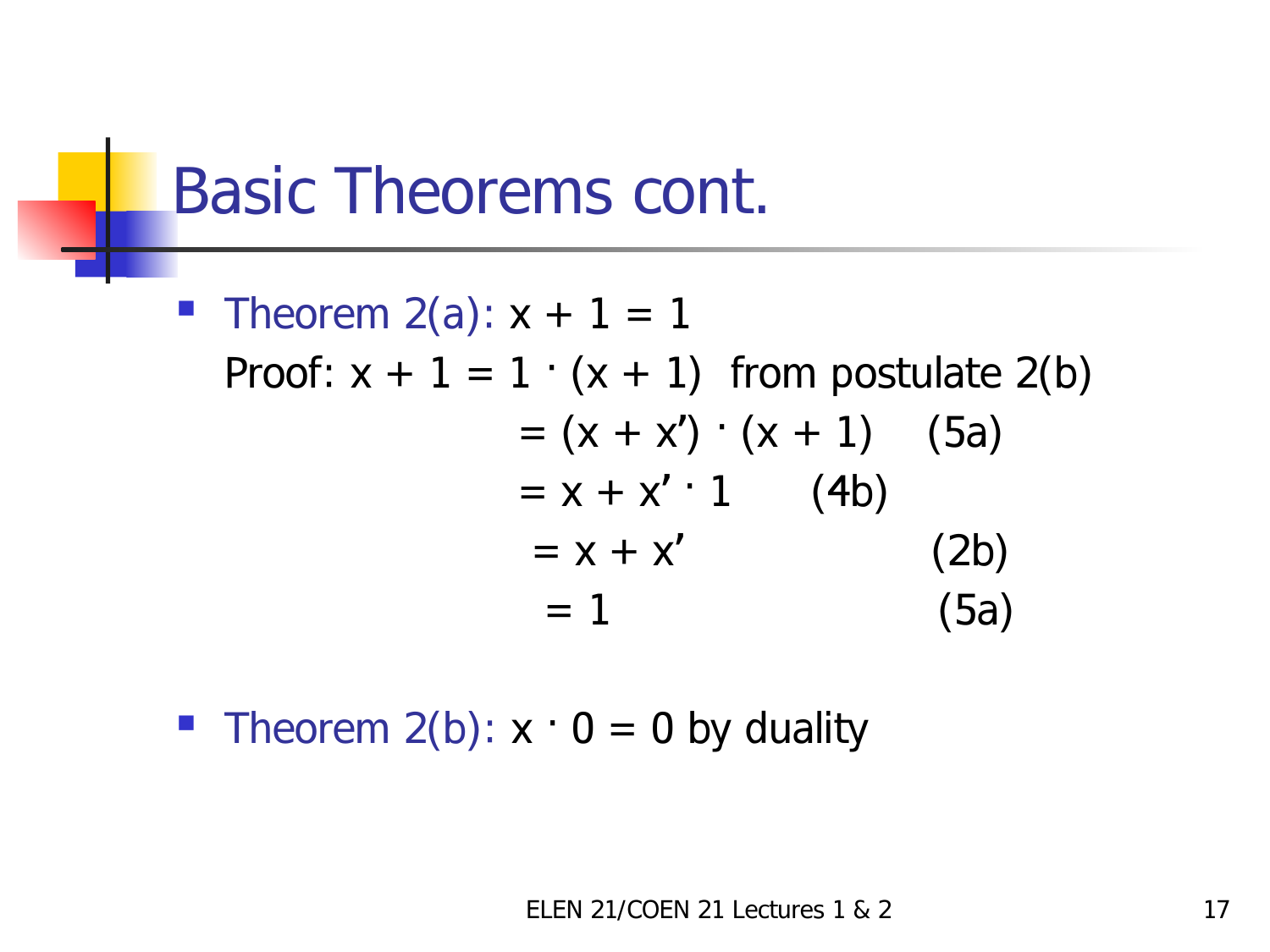

# Basic Theorems cont.
Theorem 2(a): x + 1 = 1
	Proof: x + 1 = 1 · (x + 1)  from postulate 2(b)
		  	   = (x + x’) · (x + 1)    (5a)
			   = x + x’ · 1	      (4b)
			    = x + x’                   (2b)
			     = 1		      (5a)

Theorem 2(b): x · 0 = 0 by duality

ELEN 21/COEN 21 Lectures 1 & 2
17